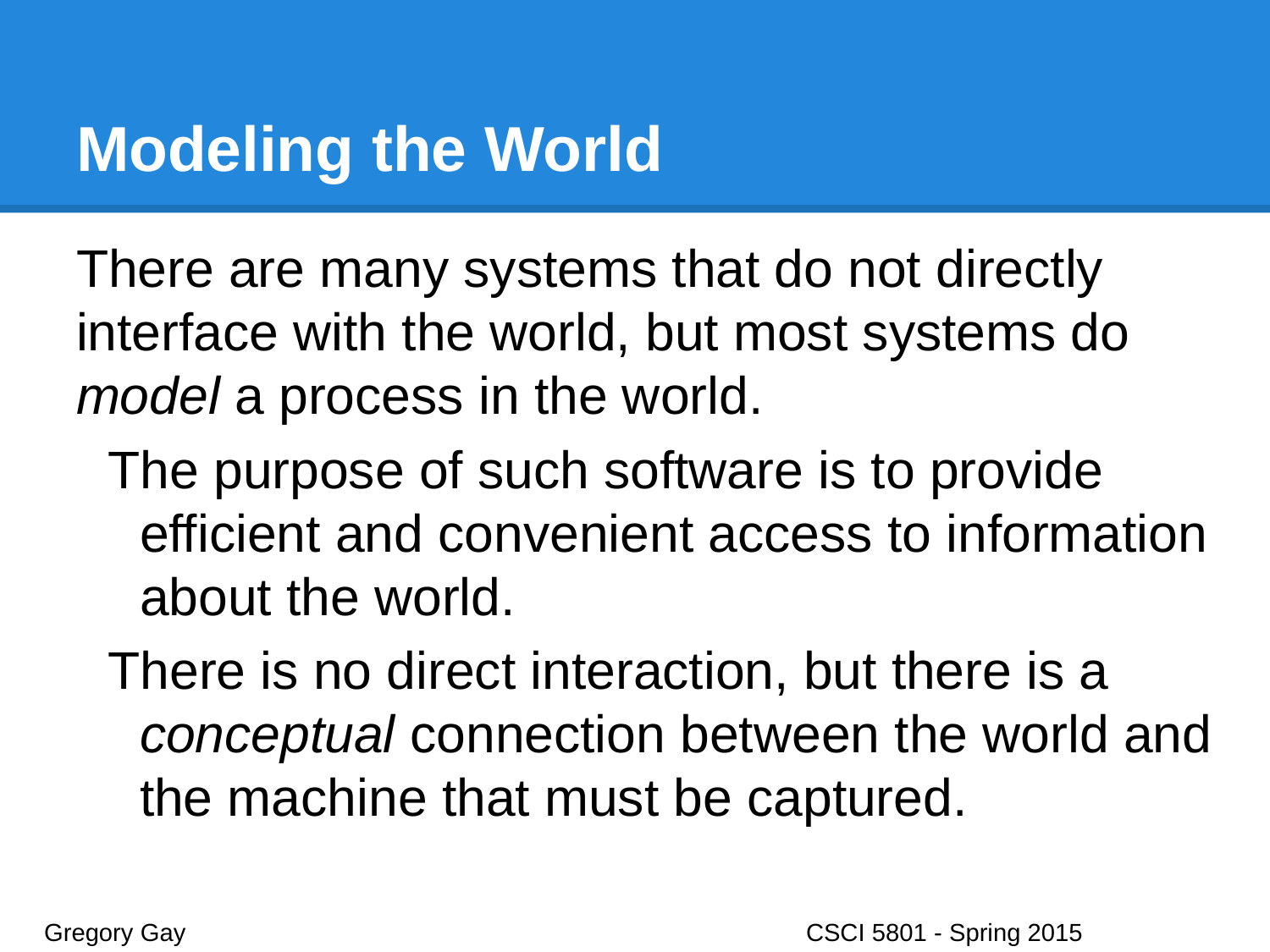

# Modeling the World
There are many systems that do not directly interface with the world, but most systems do model a process in the world.
The purpose of such software is to provide efficient and convenient access to information about the world.
There is no direct interaction, but there is a conceptual connection between the world and the machine that must be captured.

Gregory Gay					CSCI 5801 - Spring 2015							25